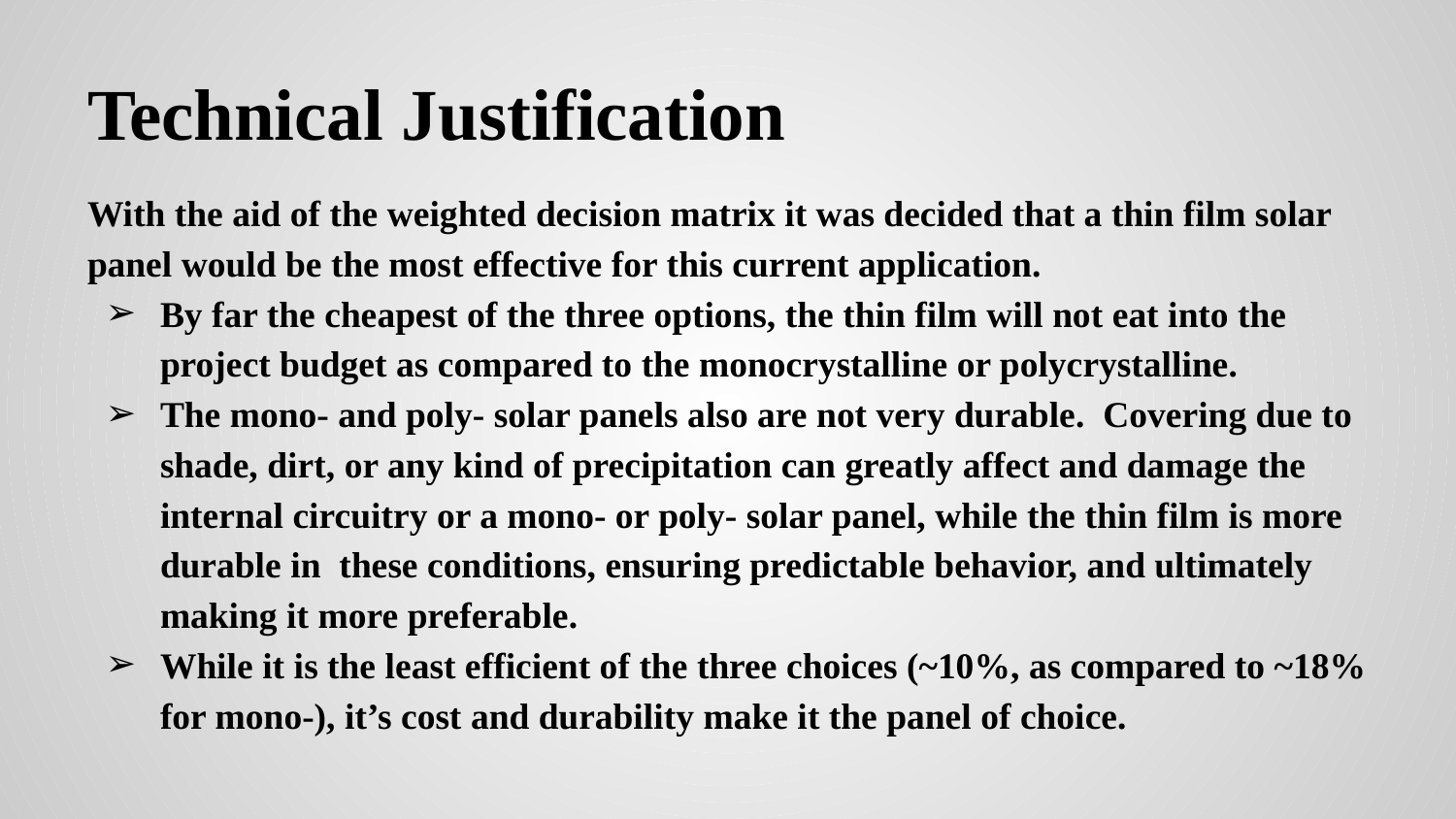

# Technical Justification
With the aid of the weighted decision matrix it was decided that a thin film solar panel would be the most effective for this current application.
By far the cheapest of the three options, the thin film will not eat into the project budget as compared to the monocrystalline or polycrystalline.
The mono- and poly- solar panels also are not very durable.  Covering due to shade, dirt, or any kind of precipitation can greatly affect and damage the internal circuitry or a mono- or poly- solar panel, while the thin film is more durable in  these conditions, ensuring predictable behavior, and ultimately making it more preferable.
While it is the least efficient of the three choices (~10%, as compared to ~18% for mono-), it’s cost and durability make it the panel of choice.